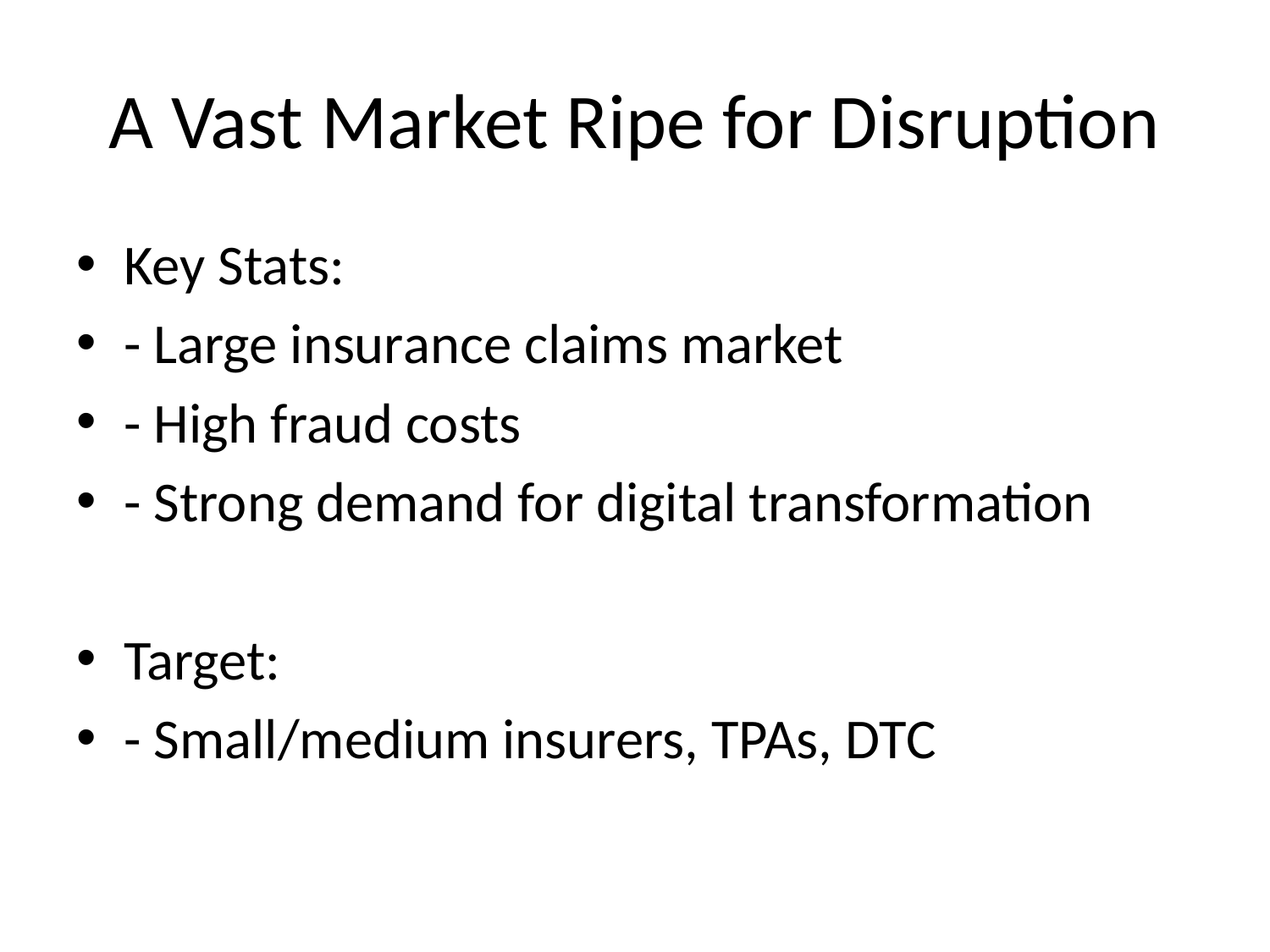

# A Vast Market Ripe for Disruption
Key Stats:
- Large insurance claims market
- High fraud costs
- Strong demand for digital transformation

Target:
- Small/medium insurers, TPAs, DTC